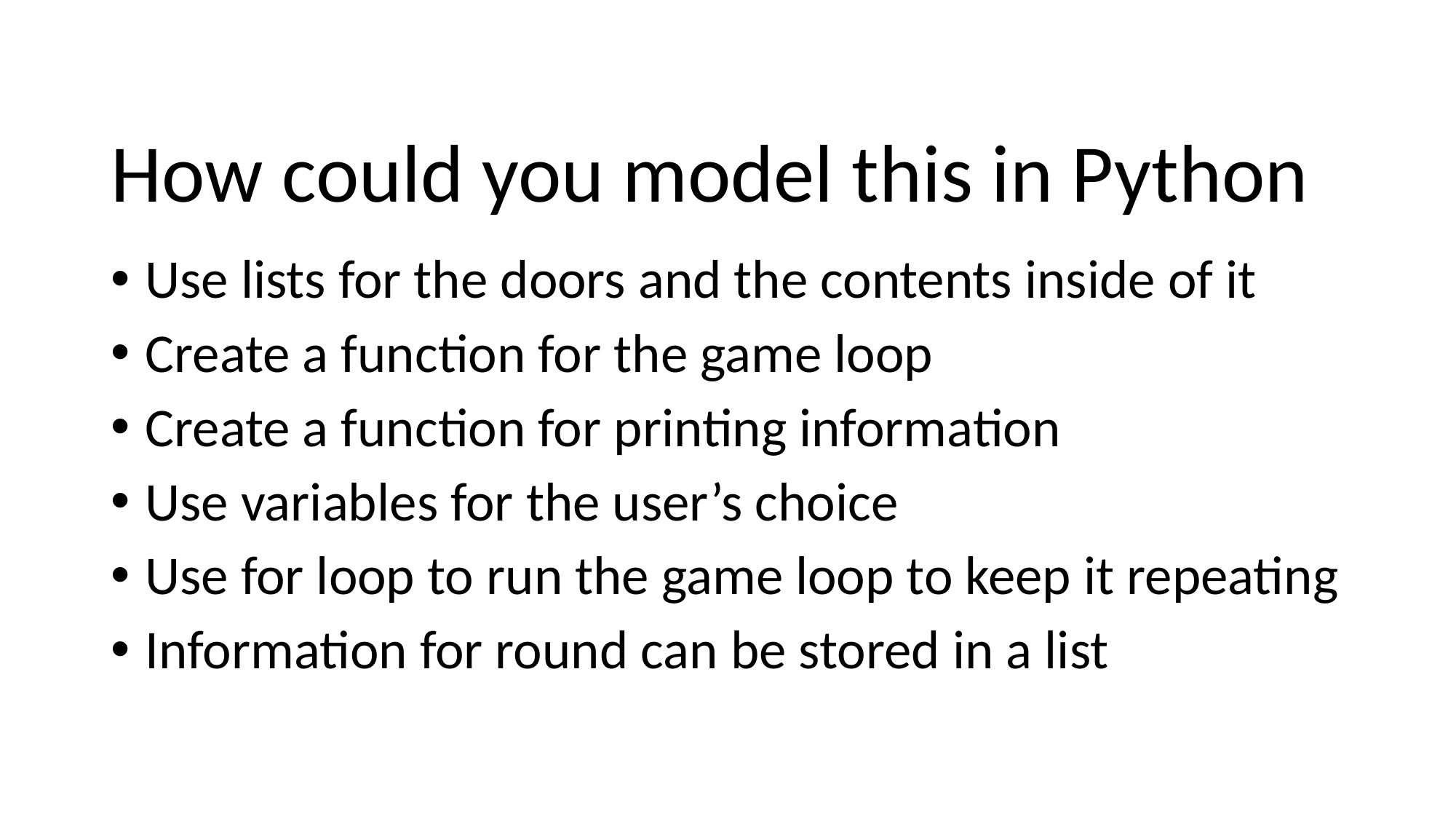

# How could you model this in Python
Use lists for the doors and the contents inside of it
Create a function for the game loop
Create a function for printing information
Use variables for the user’s choice
Use for loop to run the game loop to keep it repeating
Information for round can be stored in a list